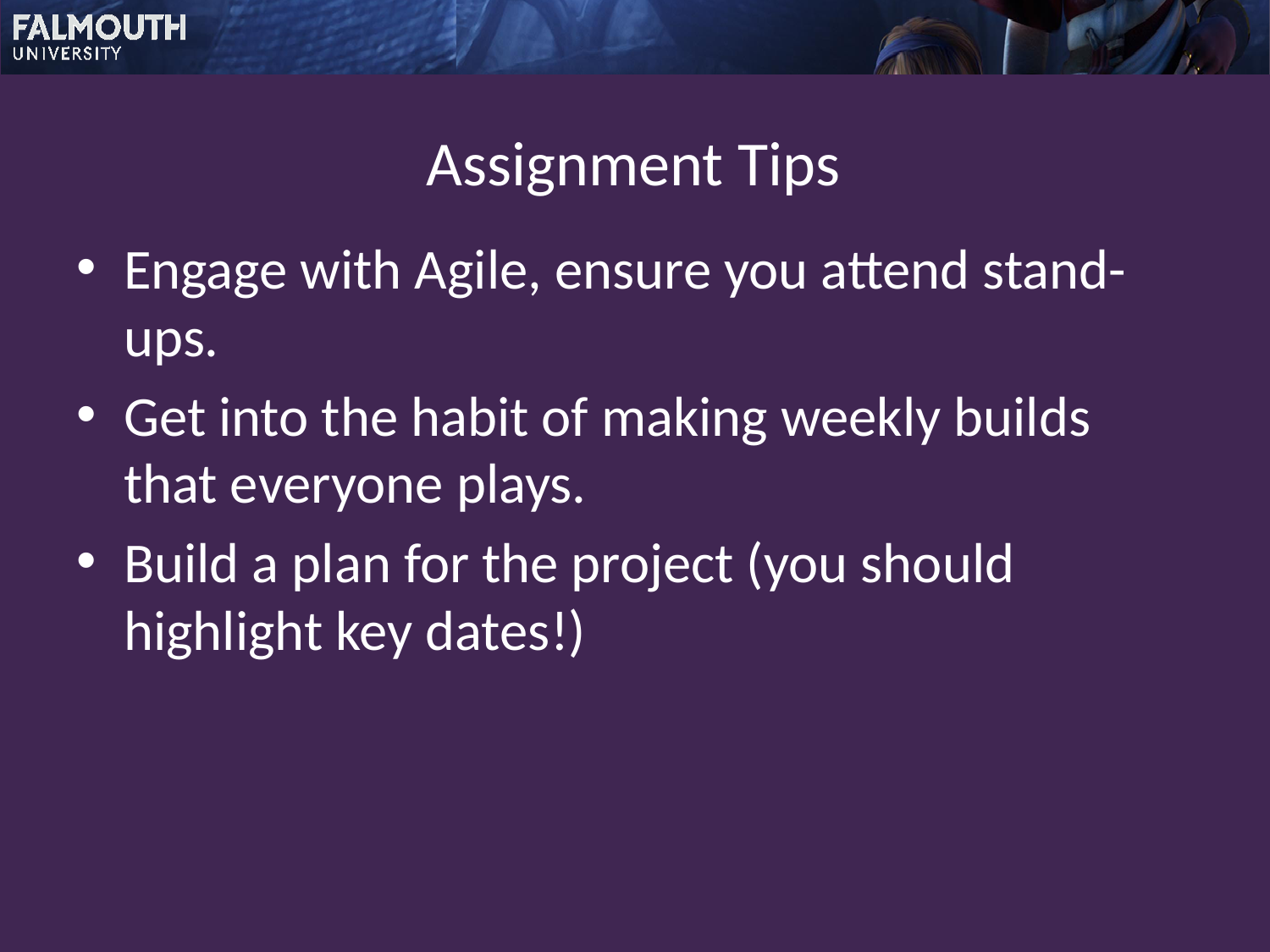

# Assignment Tips
Engage with Agile, ensure you attend stand-ups.
Get into the habit of making weekly builds that everyone plays.
Build a plan for the project (you should highlight key dates!)